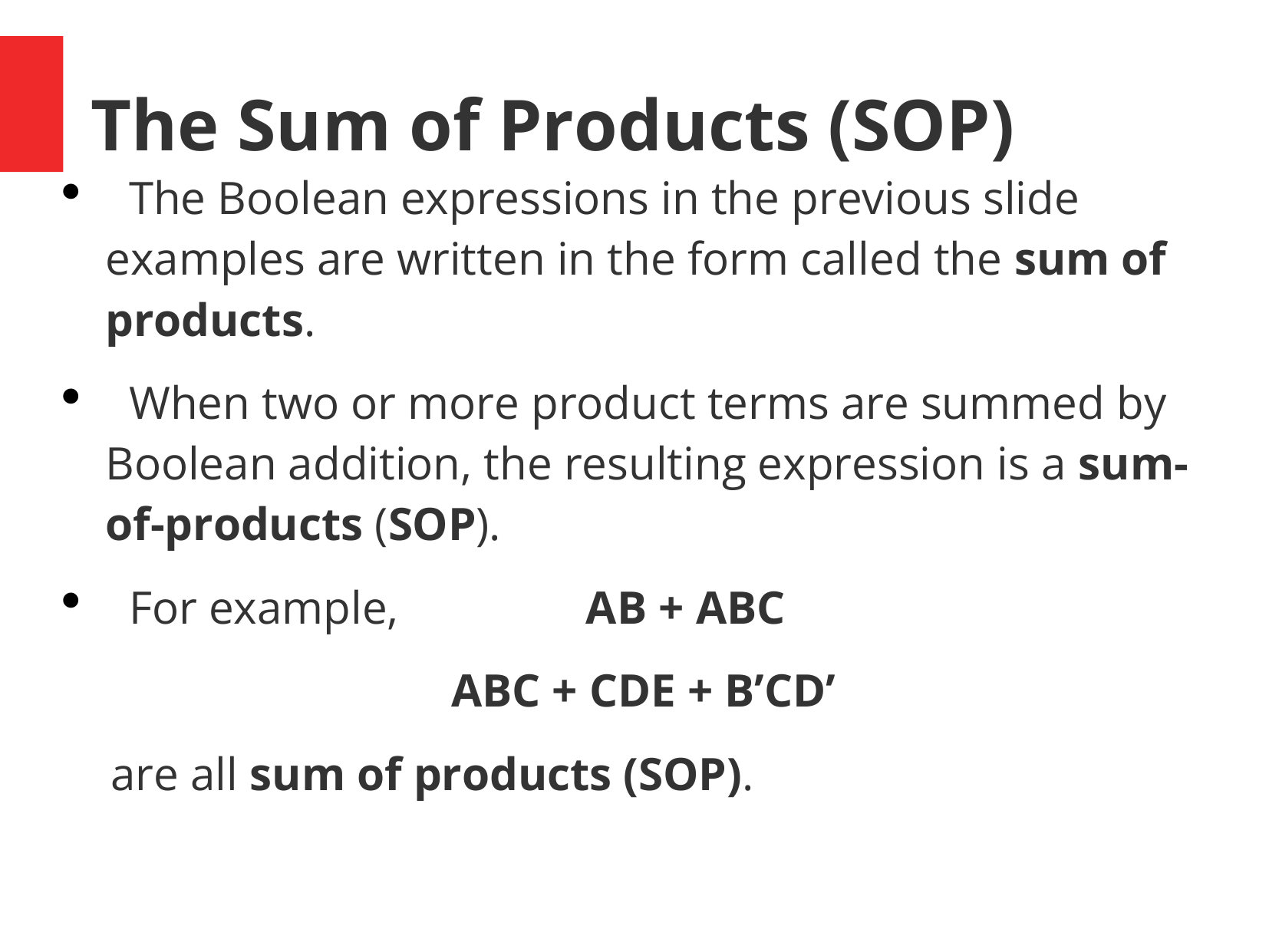

# The Sum of Products (SOP)
  The Boolean expressions in the previous slide examples are written in the form called the sum of products.
  When two or more product terms are summed by Boolean addition, the resulting expression is a sum-of-products (SOP).
  For example,                AB + ABC
ABC + CDE + B’CD’
    are all sum of products (SOP).